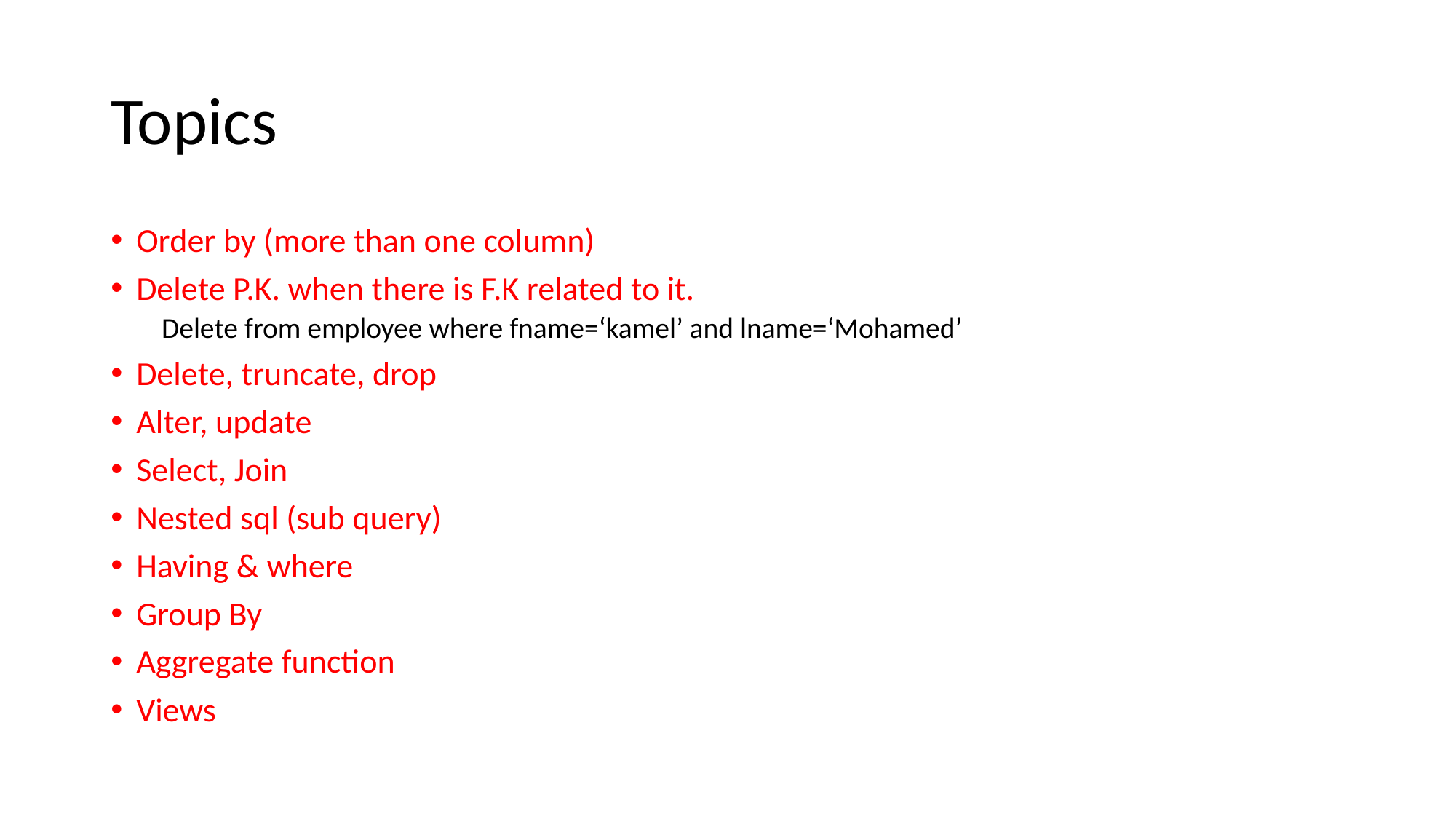

# Topics
Order by (more than one column)
Delete P.K. when there is F.K related to it.
Delete from employee where fname=‘kamel’ and lname=‘Mohamed’
Delete, truncate, drop
Alter, update
Select, Join
Nested sql (sub query)
Having & where
Group By
Aggregate function
Views